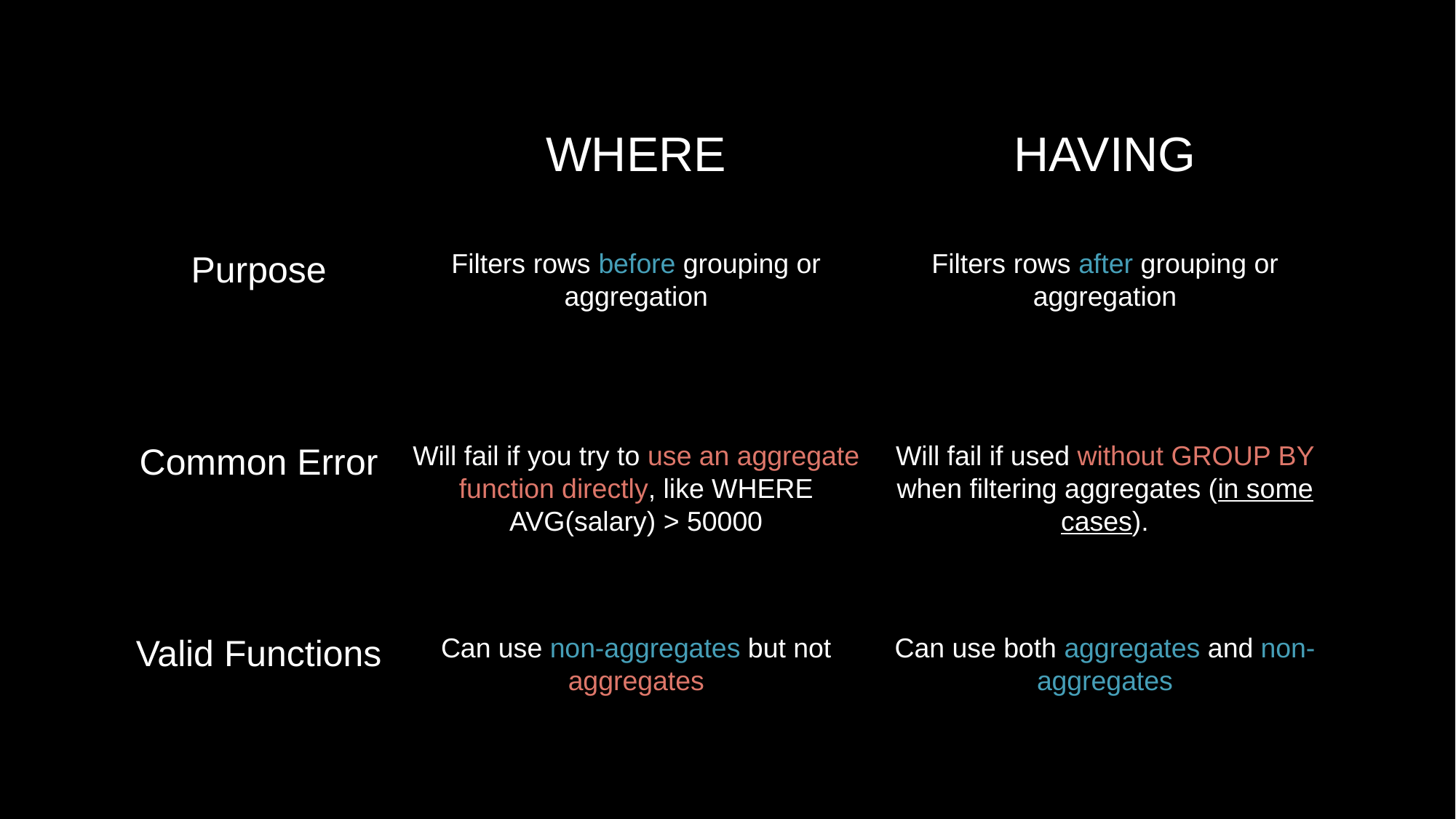

WHERE
HAVING
Filters rows before grouping or aggregation
Filters rows after grouping or aggregation
Purpose
Will fail if you try to use an aggregate function directly, like WHERE AVG(salary) > 50000
Will fail if used without GROUP BY when filtering aggregates (in some cases).
Common Error
Valid Functions
Can use non-aggregates but not aggregates
Can use both aggregates and non-aggregates